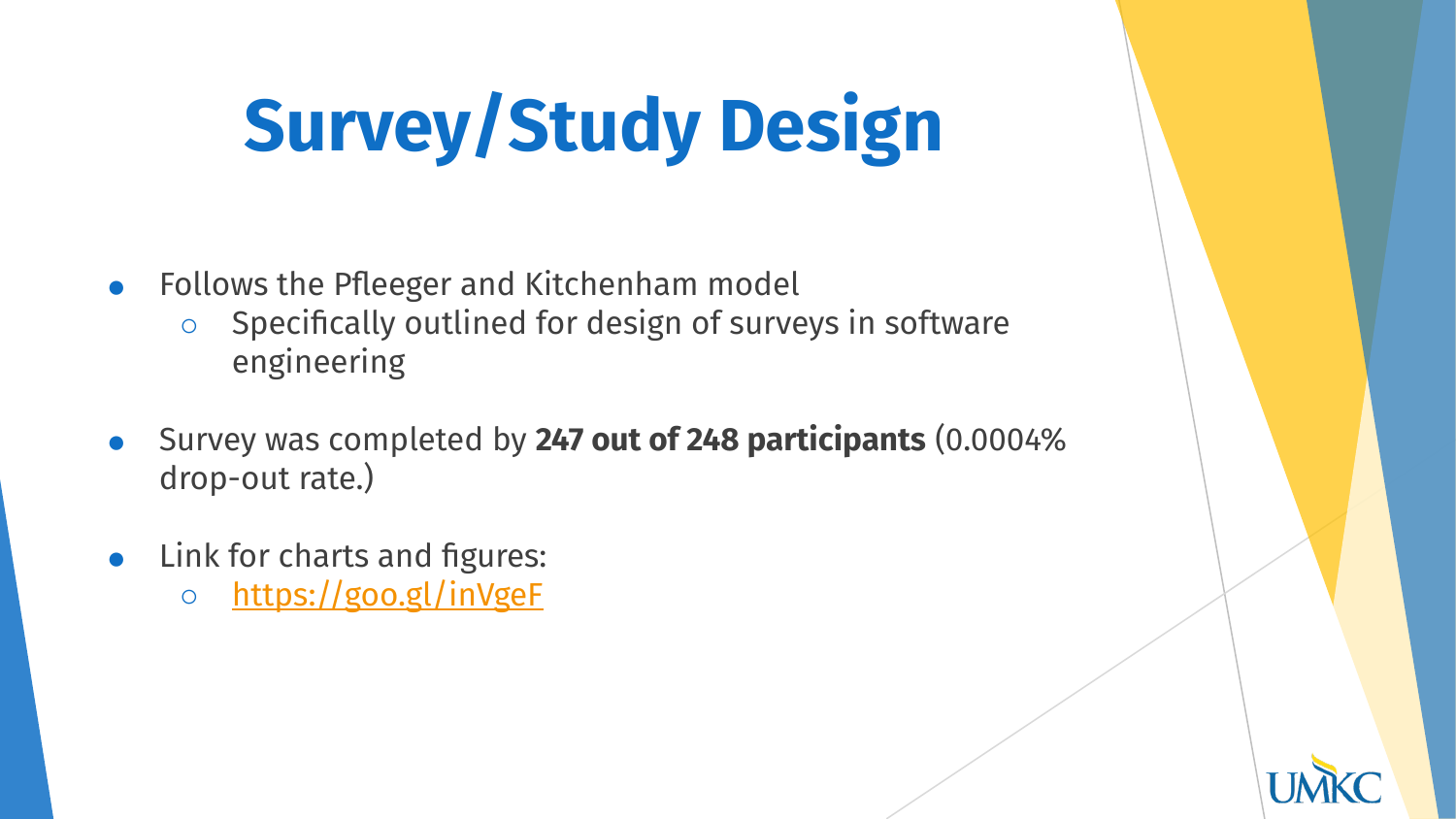

# Survey/Study Design
Follows the Pfleeger and Kitchenham model
Specifically outlined for design of surveys in software engineering
Survey was completed by 247 out of 248 participants (0.0004% drop-out rate.)

Link for charts and figures:
https://goo.gl/inVgeF